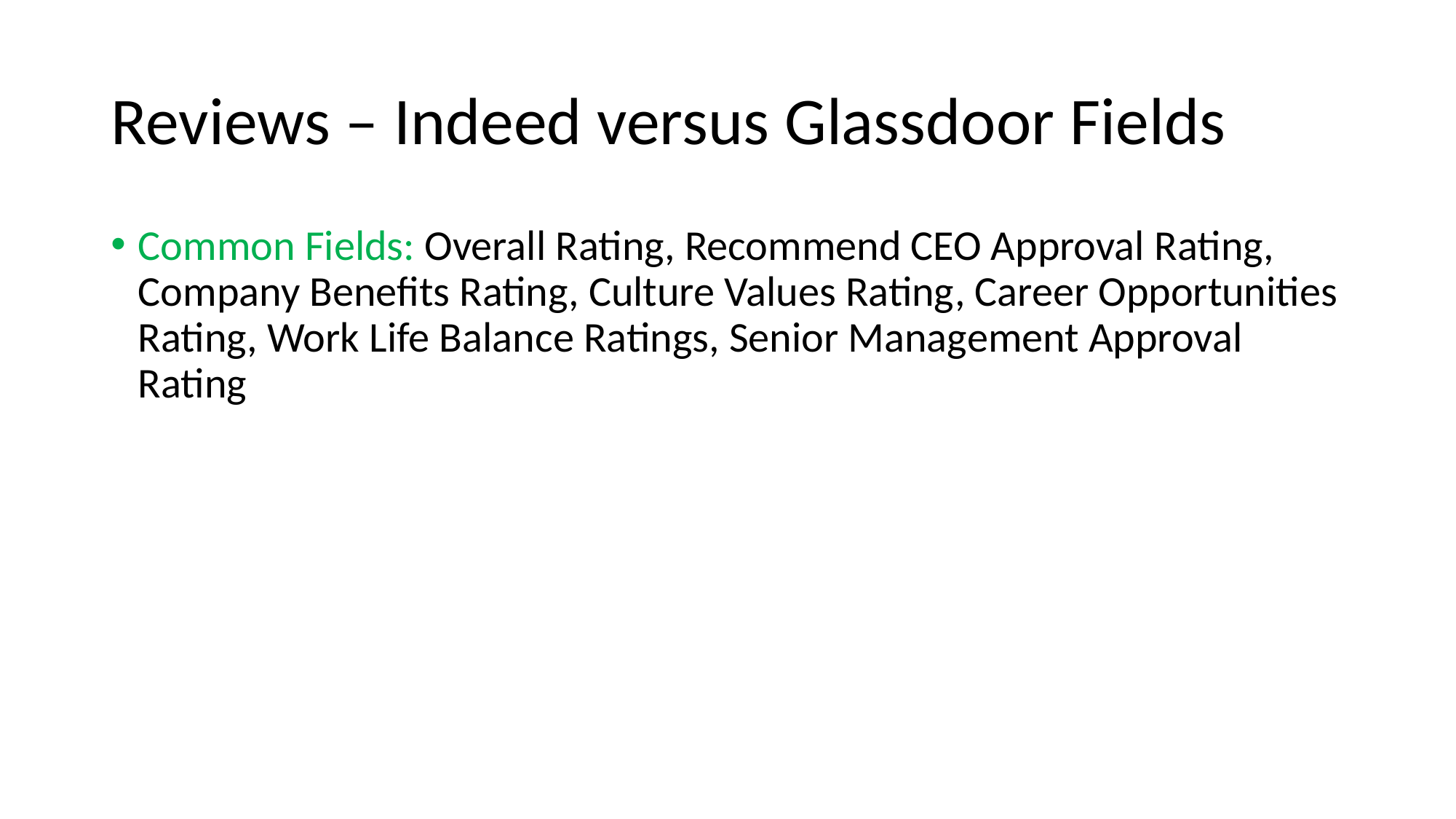

# Reviews – Indeed versus Glassdoor Fields
Common Fields: Overall Rating, Recommend CEO Approval Rating, Company Benefits Rating, Culture Values Rating, Career Opportunities Rating, Work Life Balance Ratings, Senior Management Approval Rating